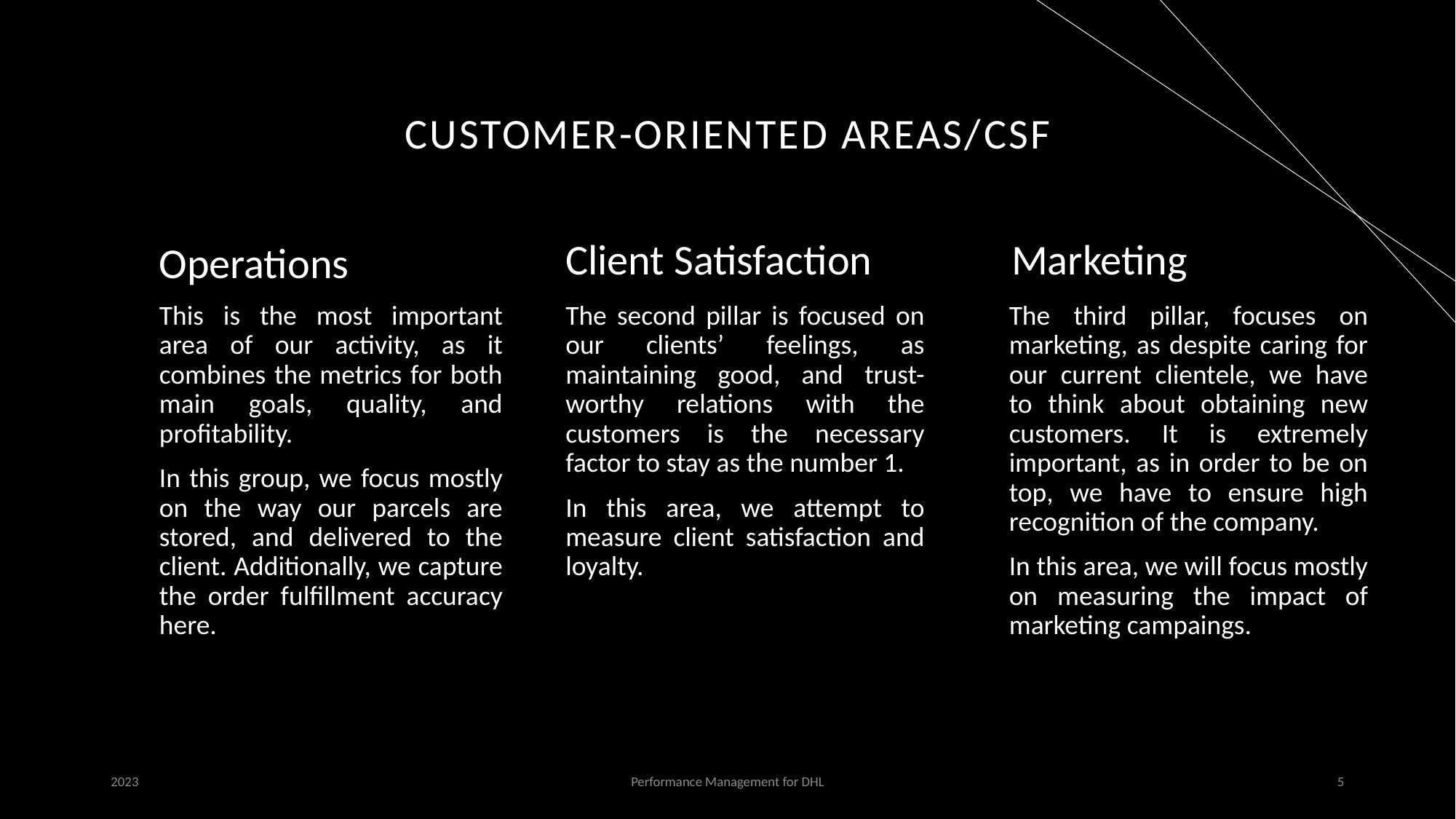

# Customer-oriented areas/CSF
Marketing
Client Satisfaction
Operations
This is the most important area of our activity, as it combines the metrics for both main goals, quality, and profitability.
In this group, we focus mostly on the way our parcels are stored, and delivered to the client. Additionally, we capture the order fulfillment accuracy here.
The second pillar is focused on our clients’ feelings, as maintaining good, and trust-worthy relations with the customers is the necessary factor to stay as the number 1.
In this area, we attempt to measure client satisfaction and loyalty.
The third pillar, focuses on marketing, as despite caring for our current clientele, we have to think about obtaining new customers. It is extremely important, as in order to be on top, we have to ensure high recognition of the company.
In this area, we will focus mostly on measuring the impact of marketing campaings.
2023
Performance Management for DHL
5